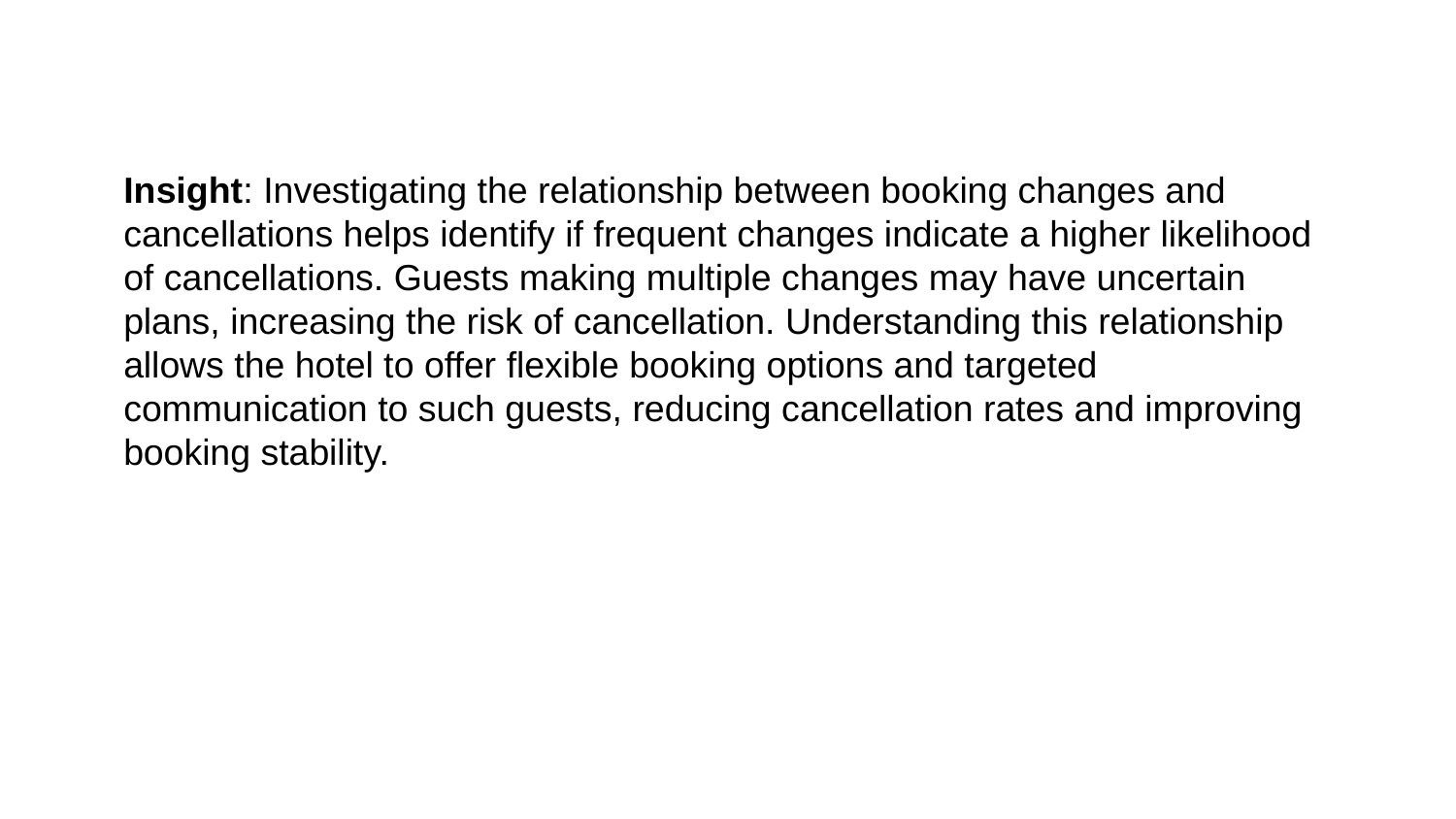

Insight: Investigating the relationship between booking changes and cancellations helps identify if frequent changes indicate a higher likelihood of cancellations. Guests making multiple changes may have uncertain plans, increasing the risk of cancellation. Understanding this relationship allows the hotel to offer flexible booking options and targeted communication to such guests, reducing cancellation rates and improving booking stability.